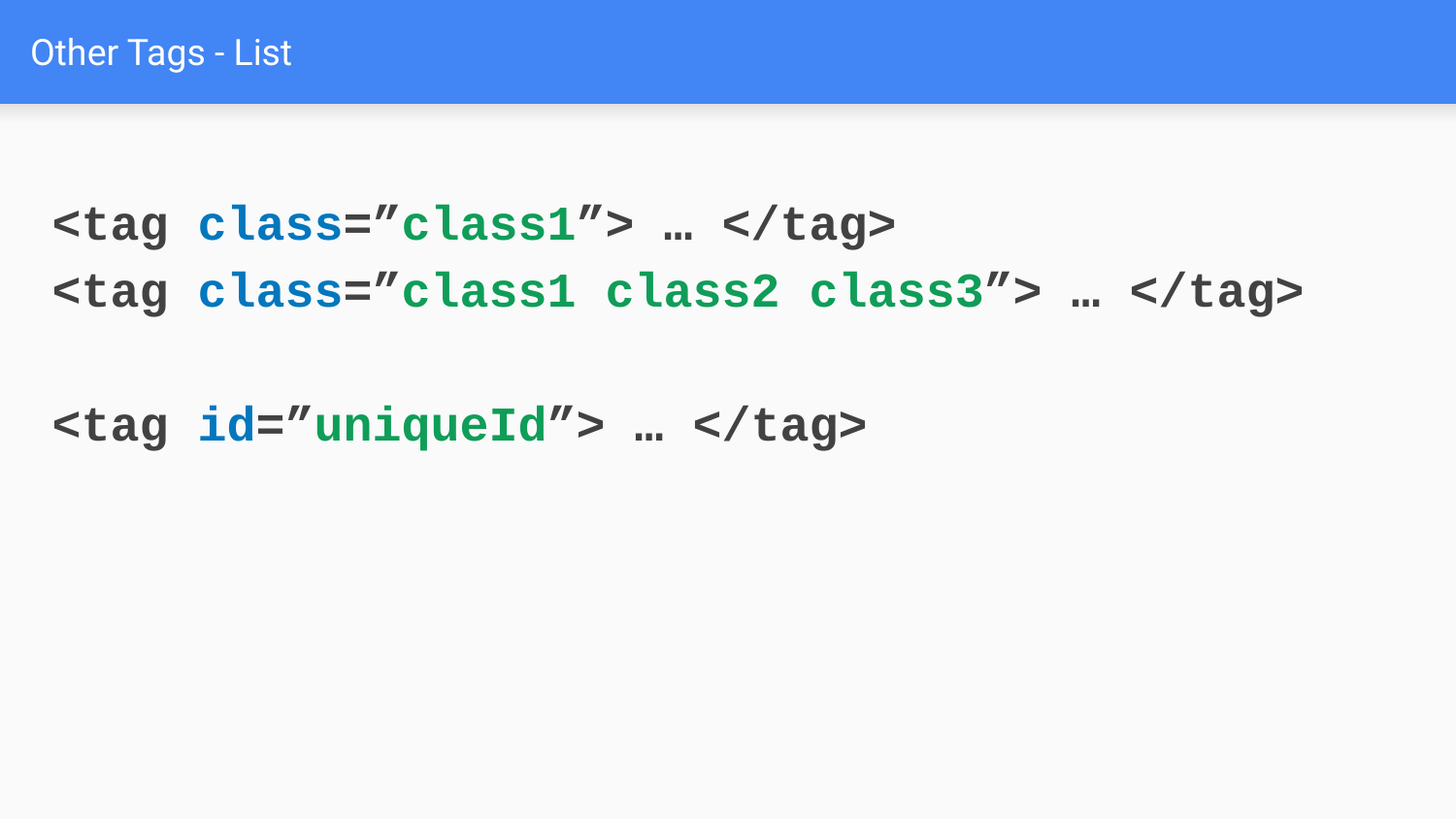

# Other Tags - List
<tag class=”class1”> … </tag>
<tag class=”class1 class2 class3”> … </tag>

<tag id=”uniqueId”> … </tag>